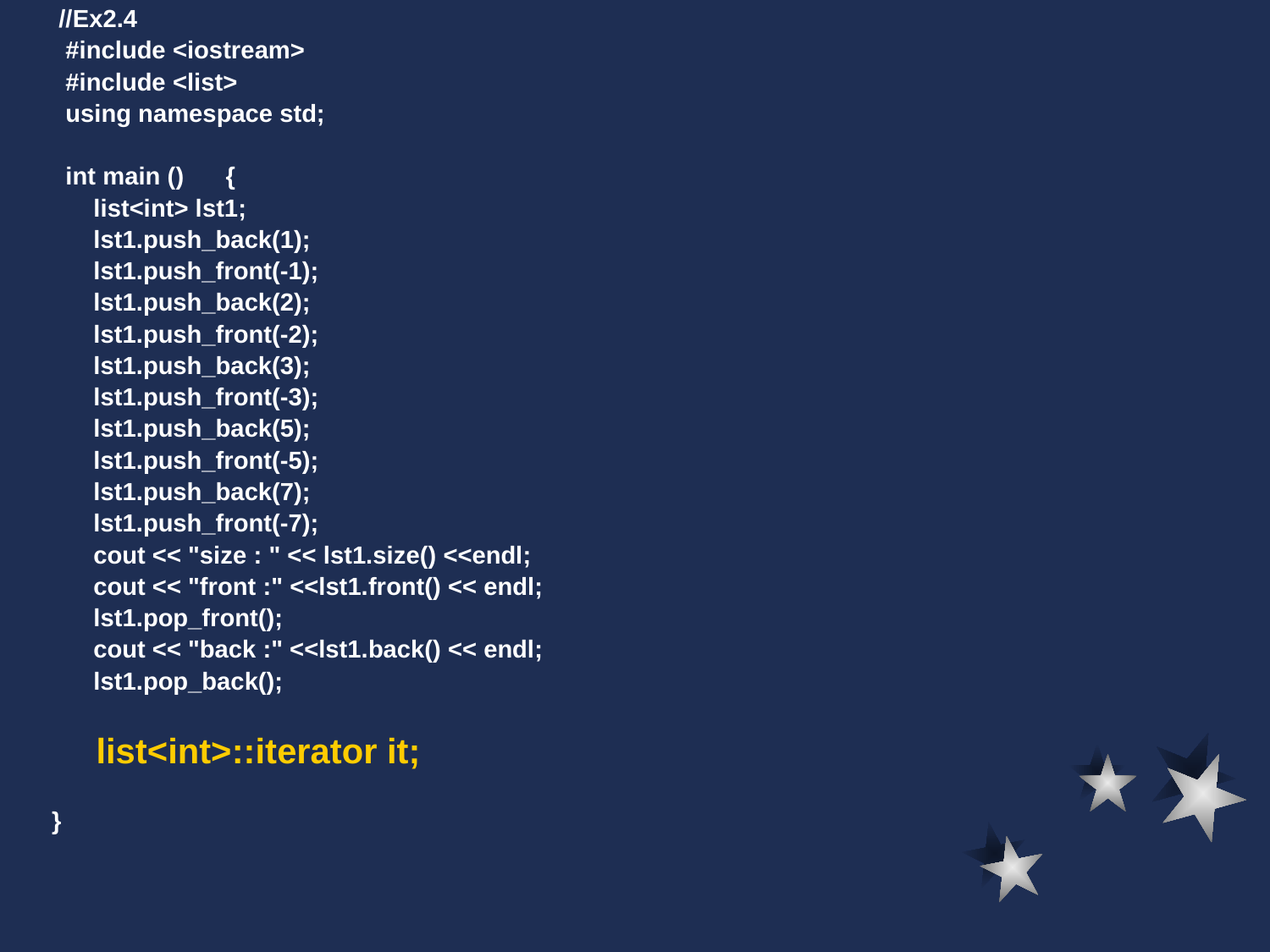

//Ex2.4
      #include <iostream>
      #include <list>
      using namespace std;

      int main ()      {
          list<int> lst1;
          lst1.push_back(1);
          lst1.push_front(-1);
          lst1.push_back(2);
          lst1.push_front(-2);
          lst1.push_back(3);
          lst1.push_front(-3);
          lst1.push_back(5);
          lst1.push_front(-5);
          lst1.push_back(7);
          lst1.push_front(-7);
          cout << "size : " << lst1.size() <<endl;
          cout << "front :" <<lst1.front() << endl;
          lst1.pop_front();
          cout << "back :" <<lst1.back() << endl;
          lst1.pop_back();

          list<int>::iterator it;

    }

#